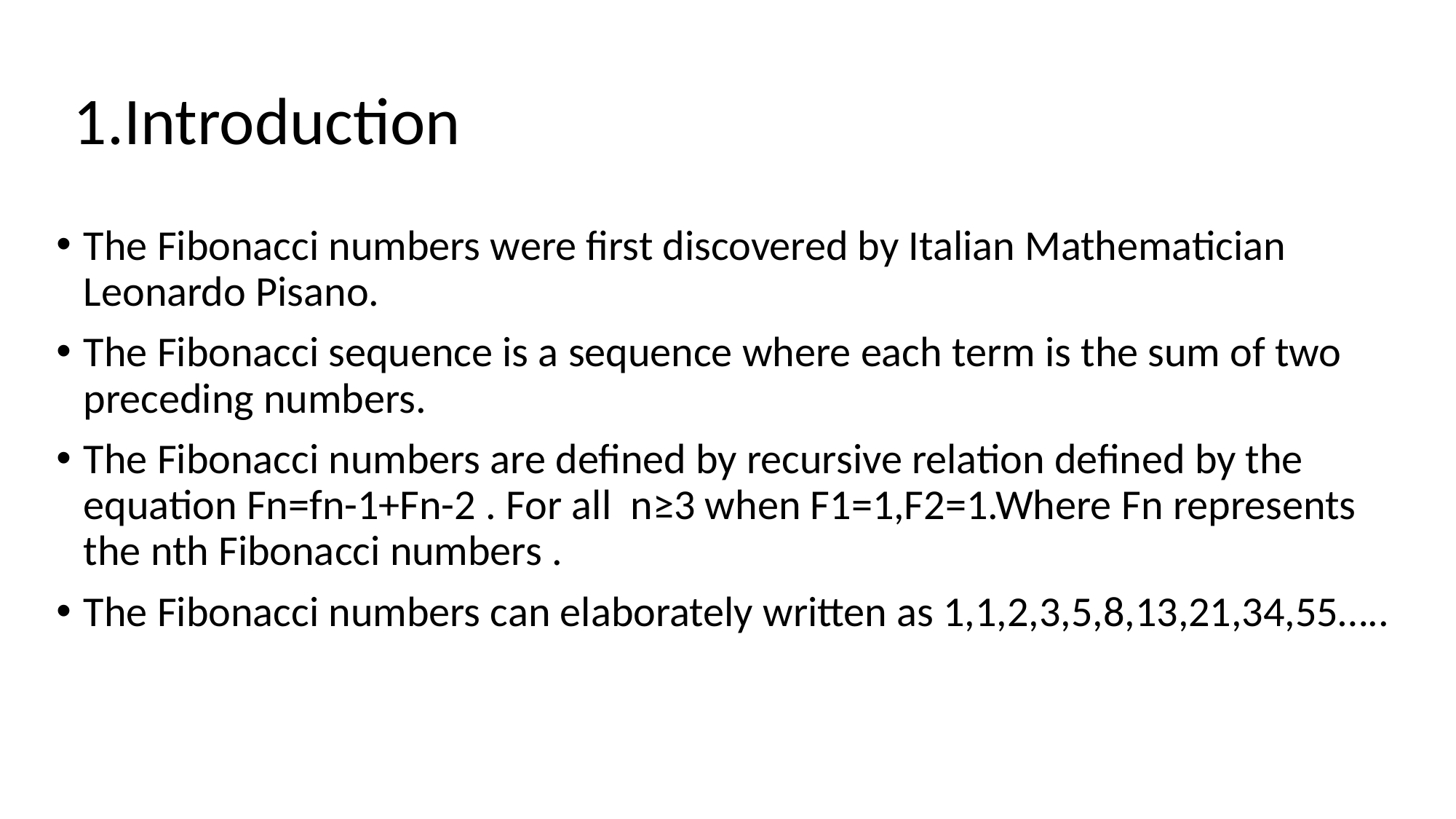

# 1.Introduction
The Fibonacci numbers were first discovered by Italian Mathematician Leonardo Pisano.
The Fibonacci sequence is a sequence where each term is the sum of two preceding numbers.
The Fibonacci numbers are defined by recursive relation defined by the equation Fn=fn-1+Fn-2 . For all  n≥3 when F1=1,F2=1.Where Fn represents the nth Fibonacci numbers .
The Fibonacci numbers can elaborately written as 1,1,2,3,5,8,13,21,34,55…..